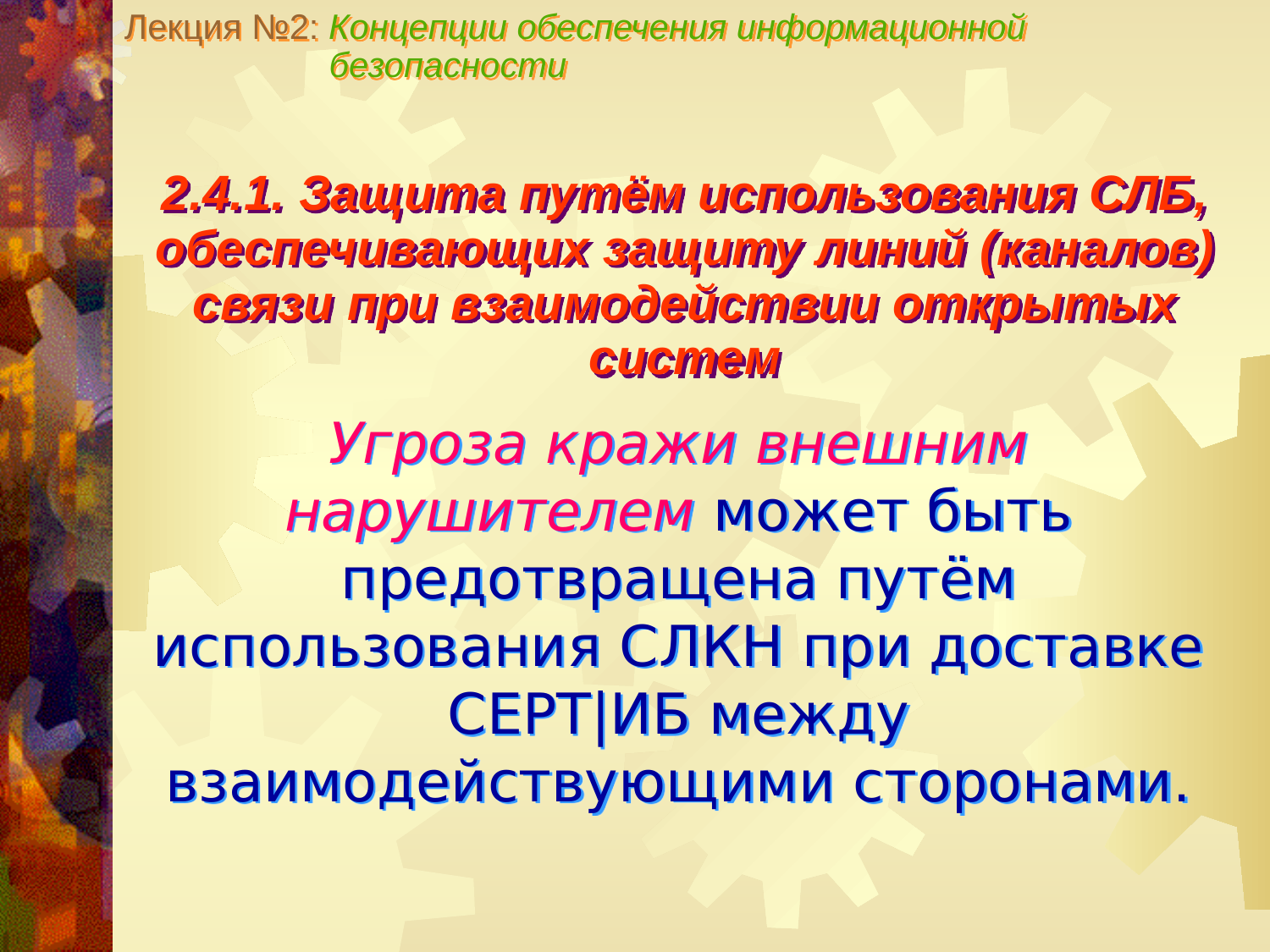

Лекция №2: Концепции обеспечения информационной
                       безопасности
2.4.1. Защита путём использования СЛБ, обеспечивающих защиту линий (каналов) связи при взаимодействии открытых систем
Угроза кражи внешним нарушителем может быть предотвращена путём использования СЛКН при доставке СЕРТ|ИБ между взаимодействующими сторонами.